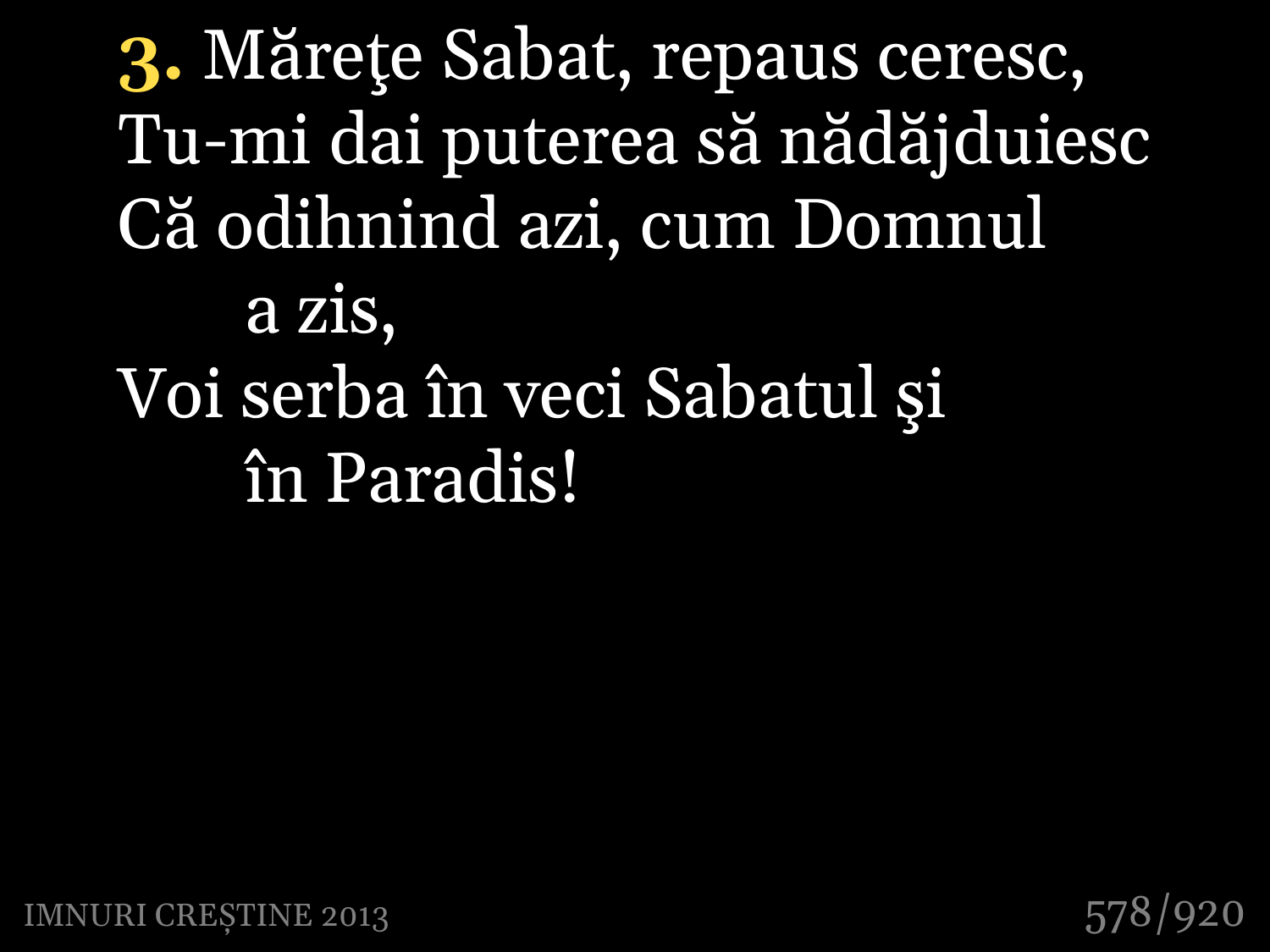

3. Măreţe Sabat, repaus ceresc,
Tu-mi dai puterea să nădăjduiesc
Că odihnind azi, cum Domnul
	a zis,
Voi serba în veci Sabatul şi
	în Paradis!
578/920
IMNURI CREȘTINE 2013